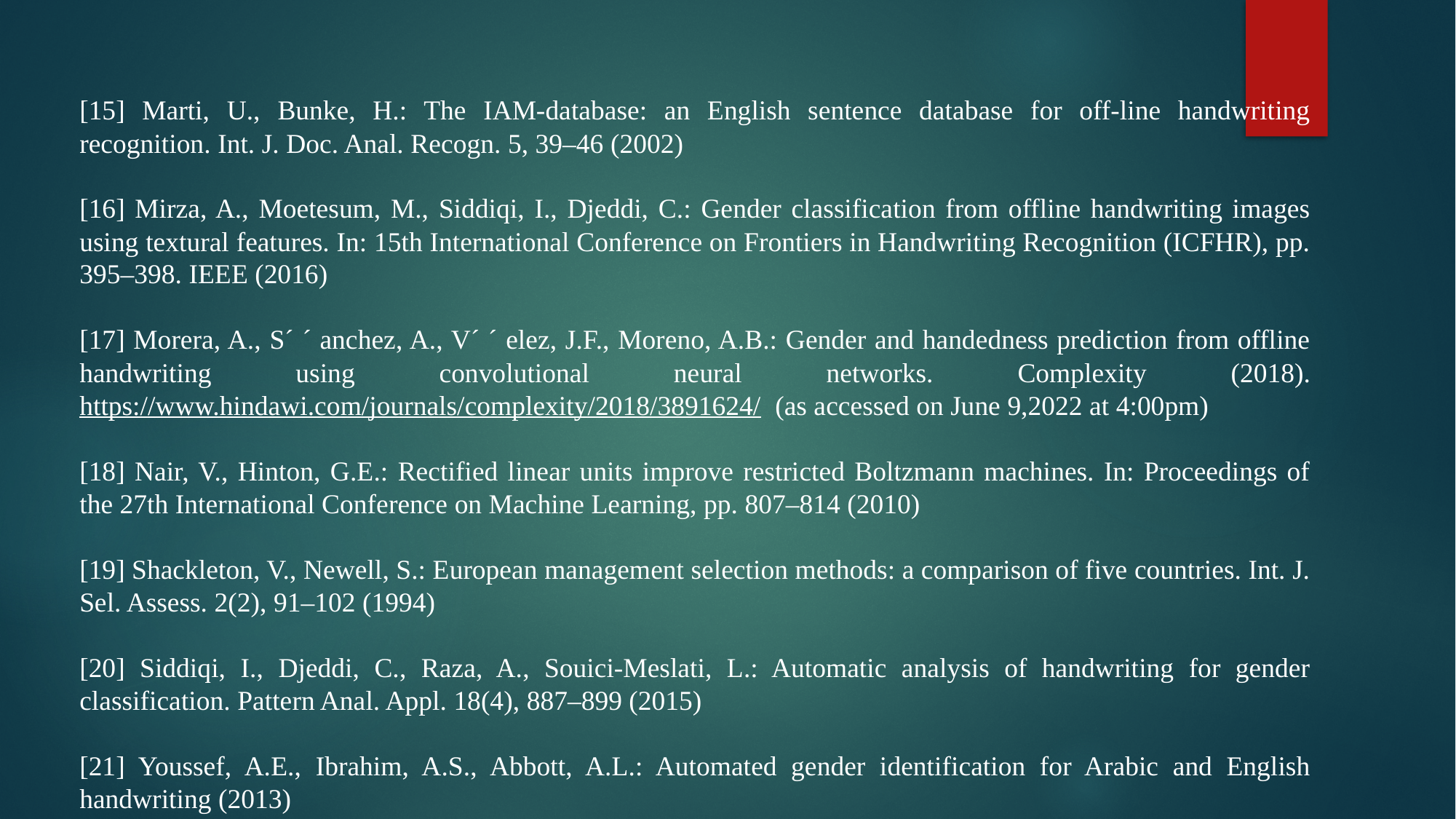

[15] Marti, U., Bunke, H.: The IAM-database: an English sentence database for off-line handwriting recognition. Int. J. Doc. Anal. Recogn. 5, 39–46 (2002)
[16] Mirza, A., Moetesum, M., Siddiqi, I., Djeddi, C.: Gender classification from offline handwriting images using textural features. In: 15th International Conference on Frontiers in Handwriting Recognition (ICFHR), pp. 395–398. IEEE (2016)
[17] Morera, A., S´ ´ anchez, A., V´ ´ elez, J.F., Moreno, A.B.: Gender and handedness prediction from offline handwriting using convolutional neural networks. Complexity (2018). https://www.hindawi.com/journals/complexity/2018/3891624/  (as accessed on June 9,2022 at 4:00pm)
[18] Nair, V., Hinton, G.E.: Rectified linear units improve restricted Boltzmann machines. In: Proceedings of the 27th International Conference on Machine Learning, pp. 807–814 (2010)
[19] Shackleton, V., Newell, S.: European management selection methods: a comparison of five countries. Int. J. Sel. Assess. 2(2), 91–102 (1994)
[20] Siddiqi, I., Djeddi, C., Raza, A., Souici-Meslati, L.: Automatic analysis of handwriting for gender classification. Pattern Anal. Appl. 18(4), 887–899 (2015)
[21] Youssef, A.E., Ibrahim, A.S., Abbott, A.L.: Automated gender identification for Arabic and English handwriting (2013)